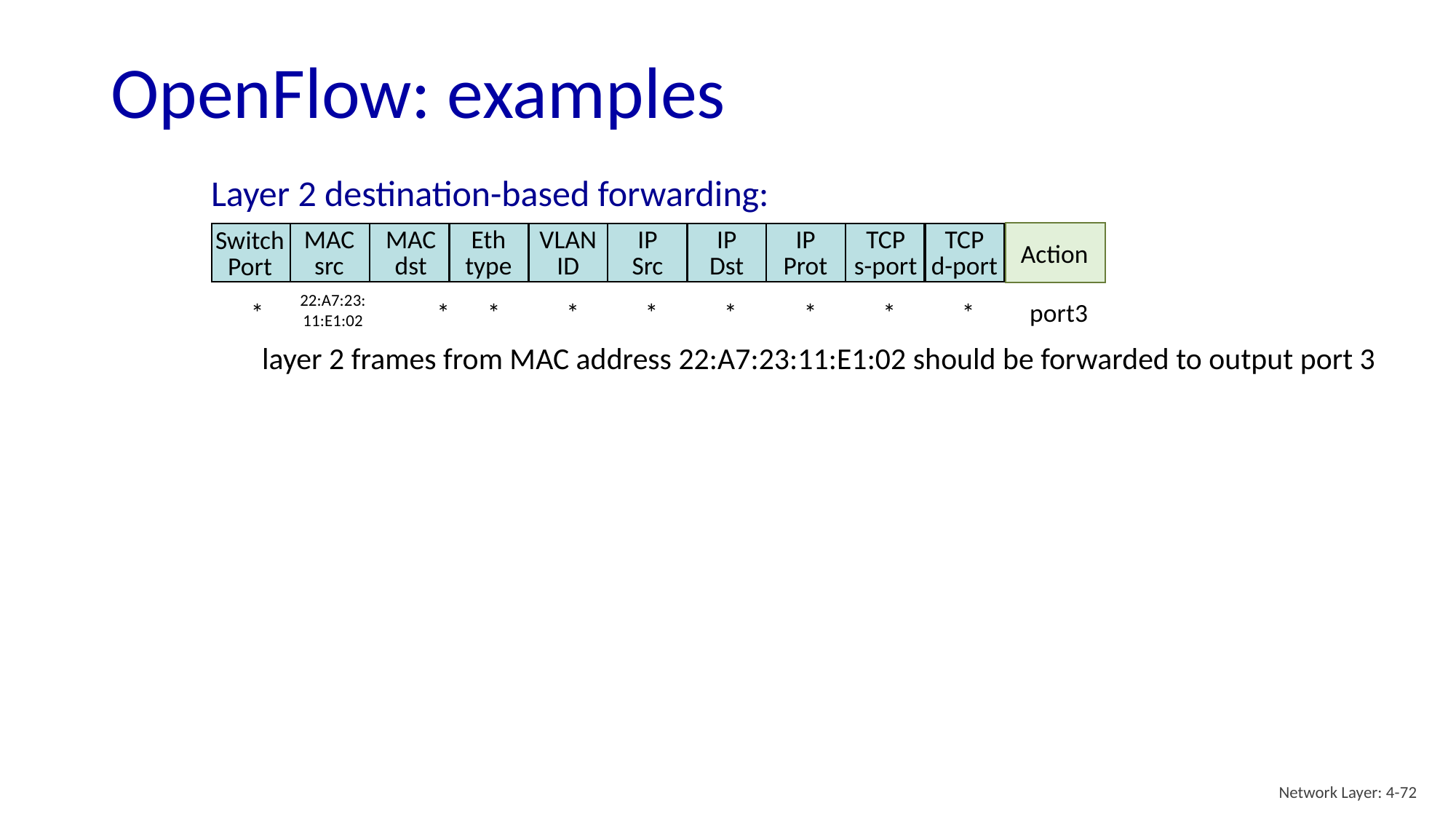

# OpenFlow: examples
Layer 2 destination-based forwarding:
MAC
src
MAC
dst
Eth
type
VLAN
ID
IP
Src
IP
Dst
IP
Prot
TCP
s-port
TCP
d-port

Switch
Port
Action
22:A7:23:
11:E1:02
*
*
*
*
*
*
*
*
*
port3
layer 2 frames from MAC address 22:A7:23:11:E1:02 should be forwarded to output port 3
Network Layer: 4-72